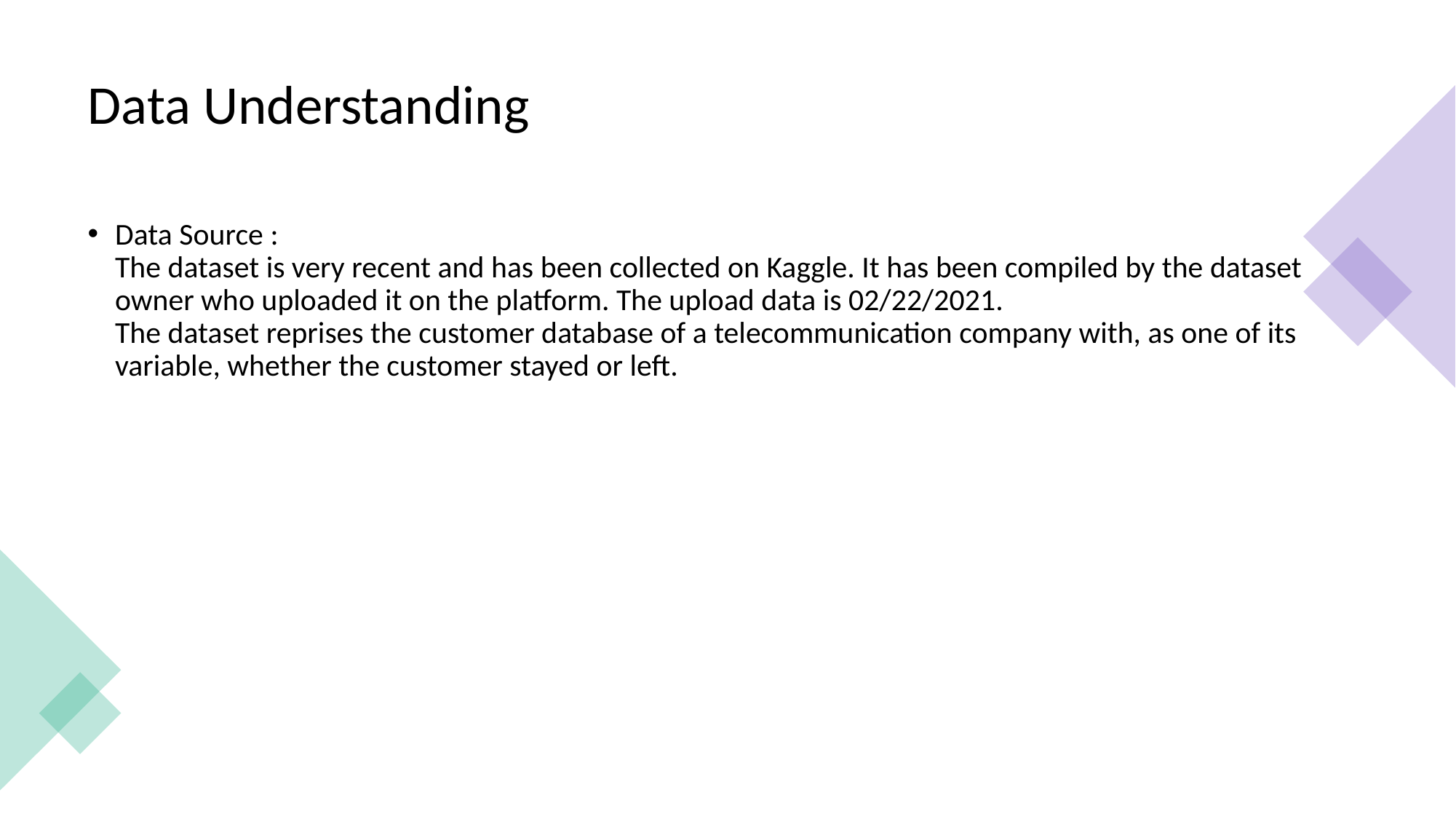

# Data Understanding

Data Source :
The dataset is very recent and has been collected on Kaggle. It has been compiled by the dataset owner who uploaded it on the platform. The upload data is 02/22/2021.
The dataset reprises the customer database of a telecommunication company with, as one of its variable, whether the customer stayed or left.